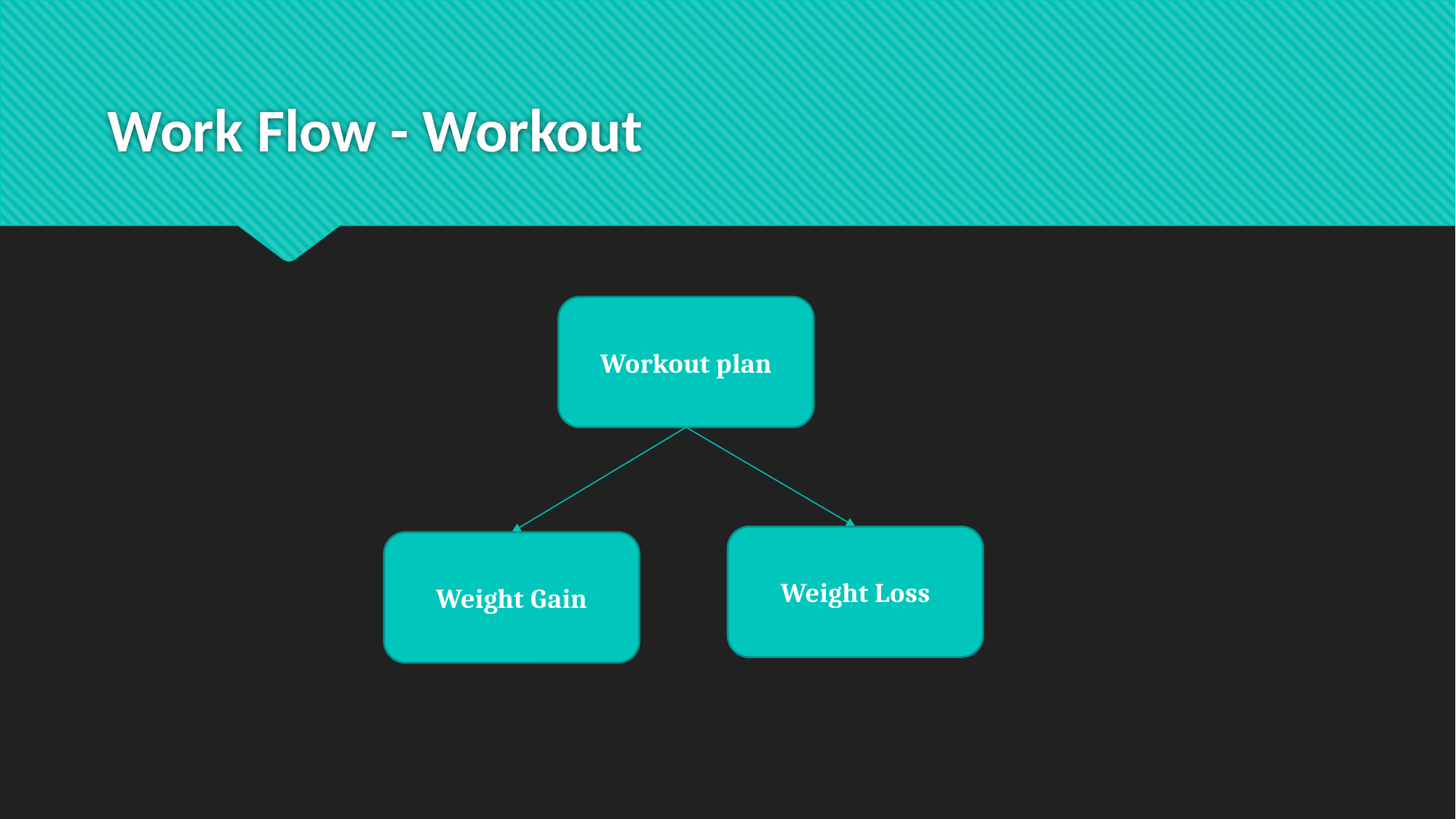

# Work Flow - Workout

Workout plan
Weight Loss
Weight Gain